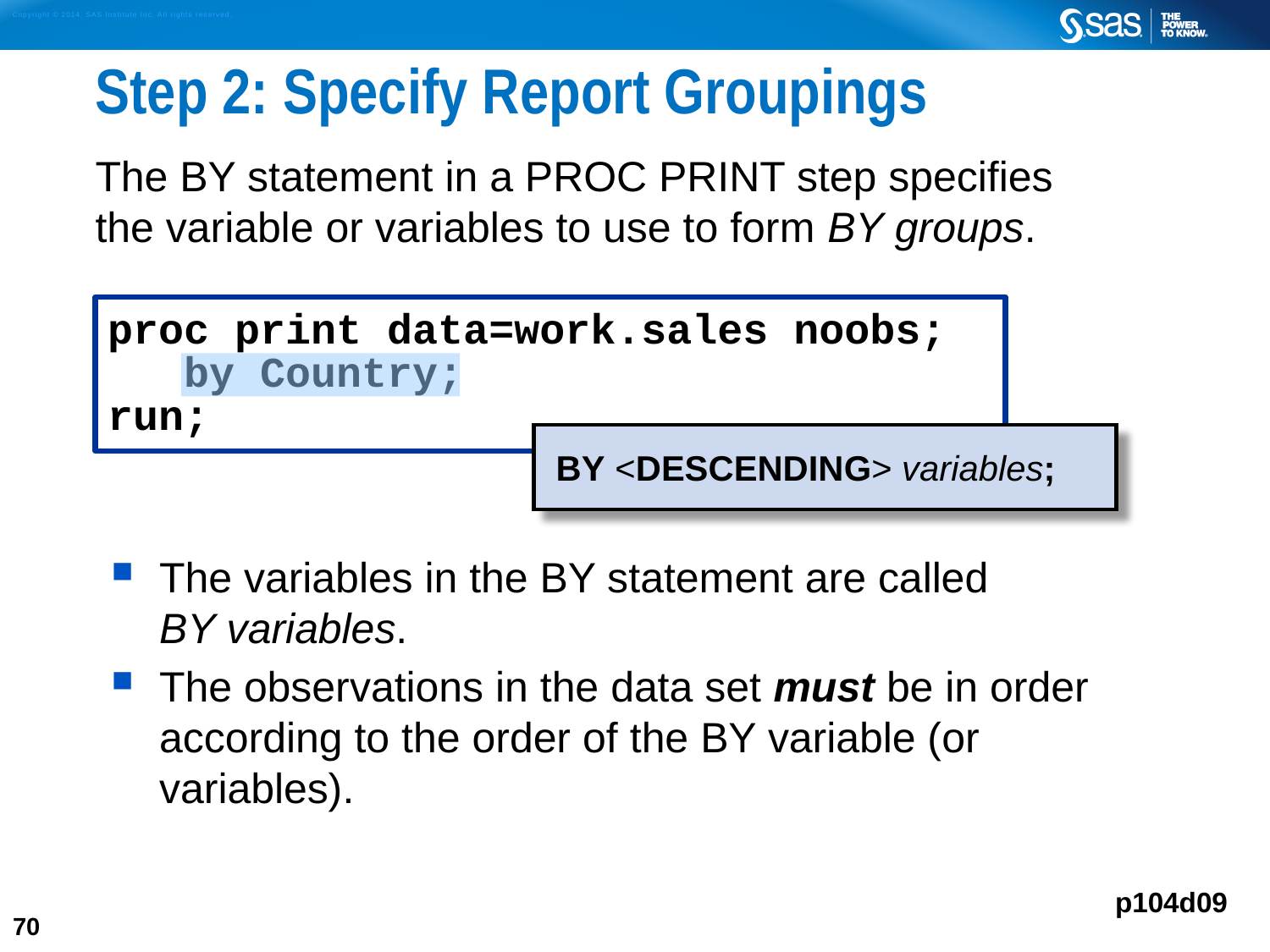

# Step 2: Specify Report Groupings
The BY statement in a PROC PRINT step specifies
the variable or variables to use to form BY groups.

The variables in the BY statement are called
BY variables.
The observations in the data set must be in order
according to the order of the BY variable (or variables).
proc print data=work.sales noobs;
   by Country;
run;

 BY <DESCENDING> variables;
p104d09
70